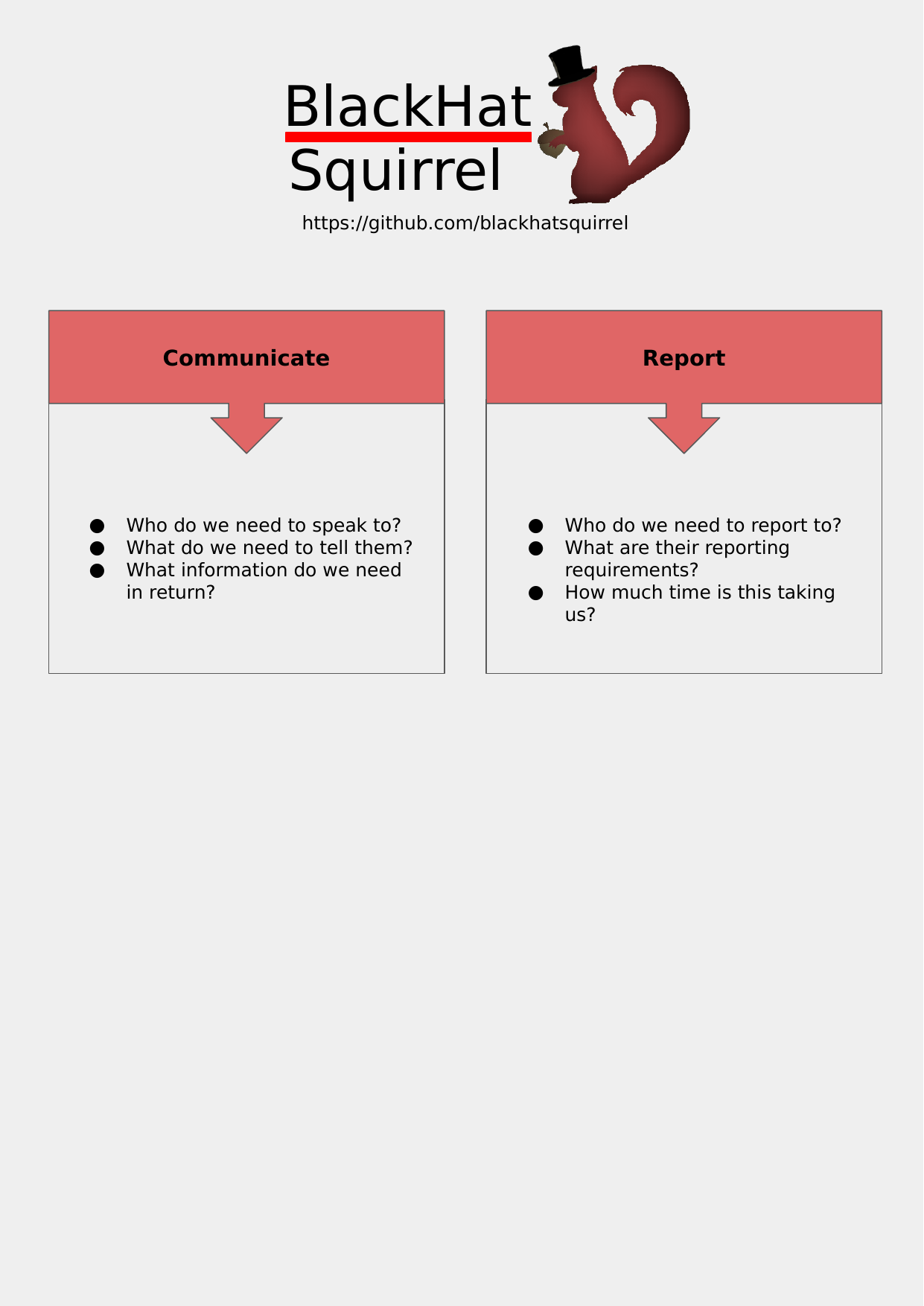

Communicate
Report

Who do we need to speak to?
What do we need to tell them?
What information do we need in return?
Who do we need to report to?
What are their reporting requirements?
How much time is this taking us?